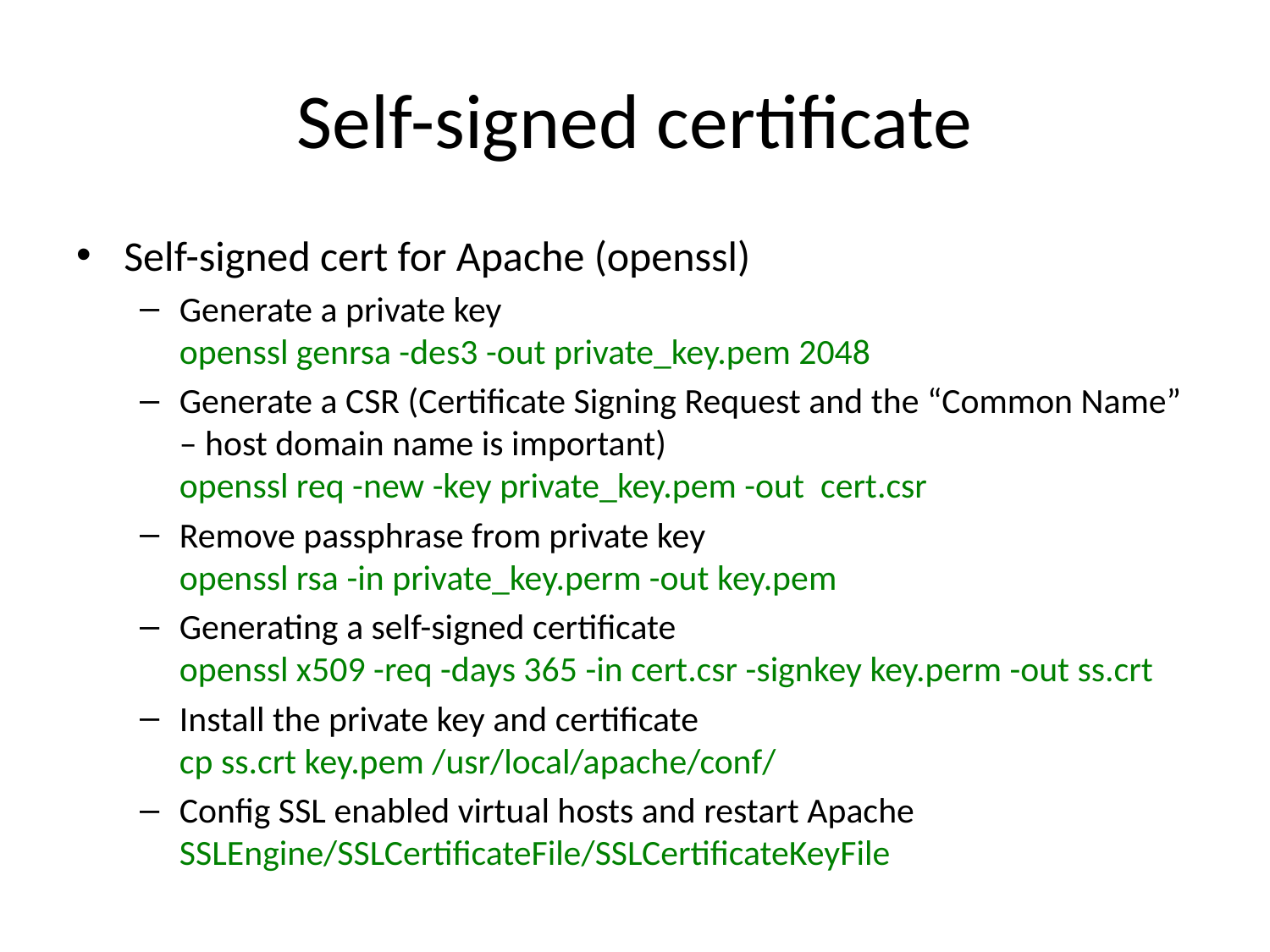

# Self-signed certificate
Self-signed cert for Apache (openssl)
Generate a private key
openssl genrsa -des3 -out private_key.pem 2048
Generate a CSR (Certificate Signing Request and the “Common Name” – host domain name is important)
openssl req -new -key private_key.pem -out  cert.csr
Remove passphrase from private key
openssl rsa -in private_key.perm -out key.pem
Generating a self-signed certificate
openssl x509 -req -days 365 -in cert.csr -signkey key.perm -out ss.crt
Install the private key and certificate
cp ss.crt key.pem /usr/local/apache/conf/
Config SSL enabled virtual hosts and restart Apache
SSLEngine/SSLCertificateFile/SSLCertificateKeyFile